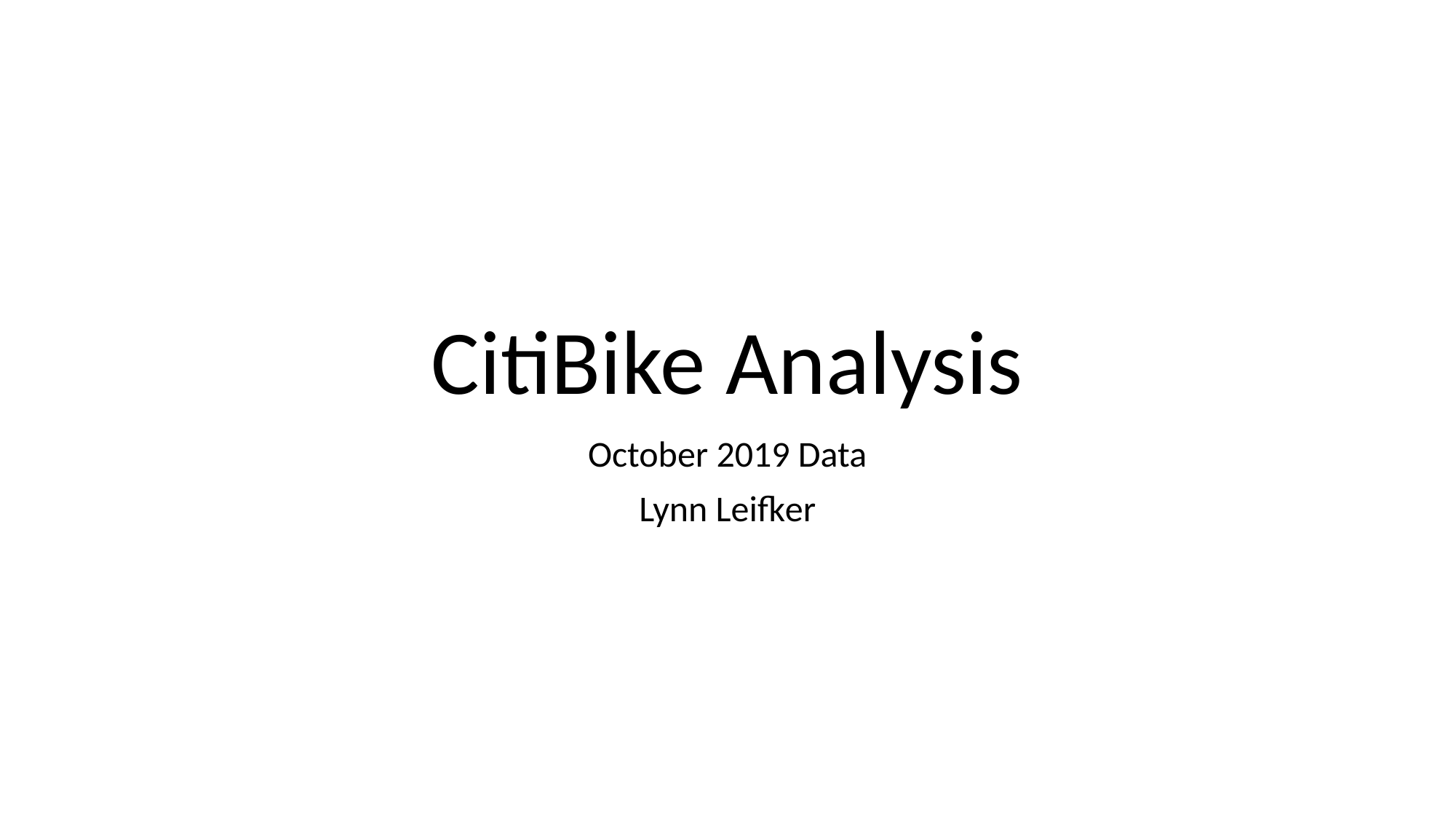

# CitiBike Analysis
October 2019 Data
Lynn Leifker